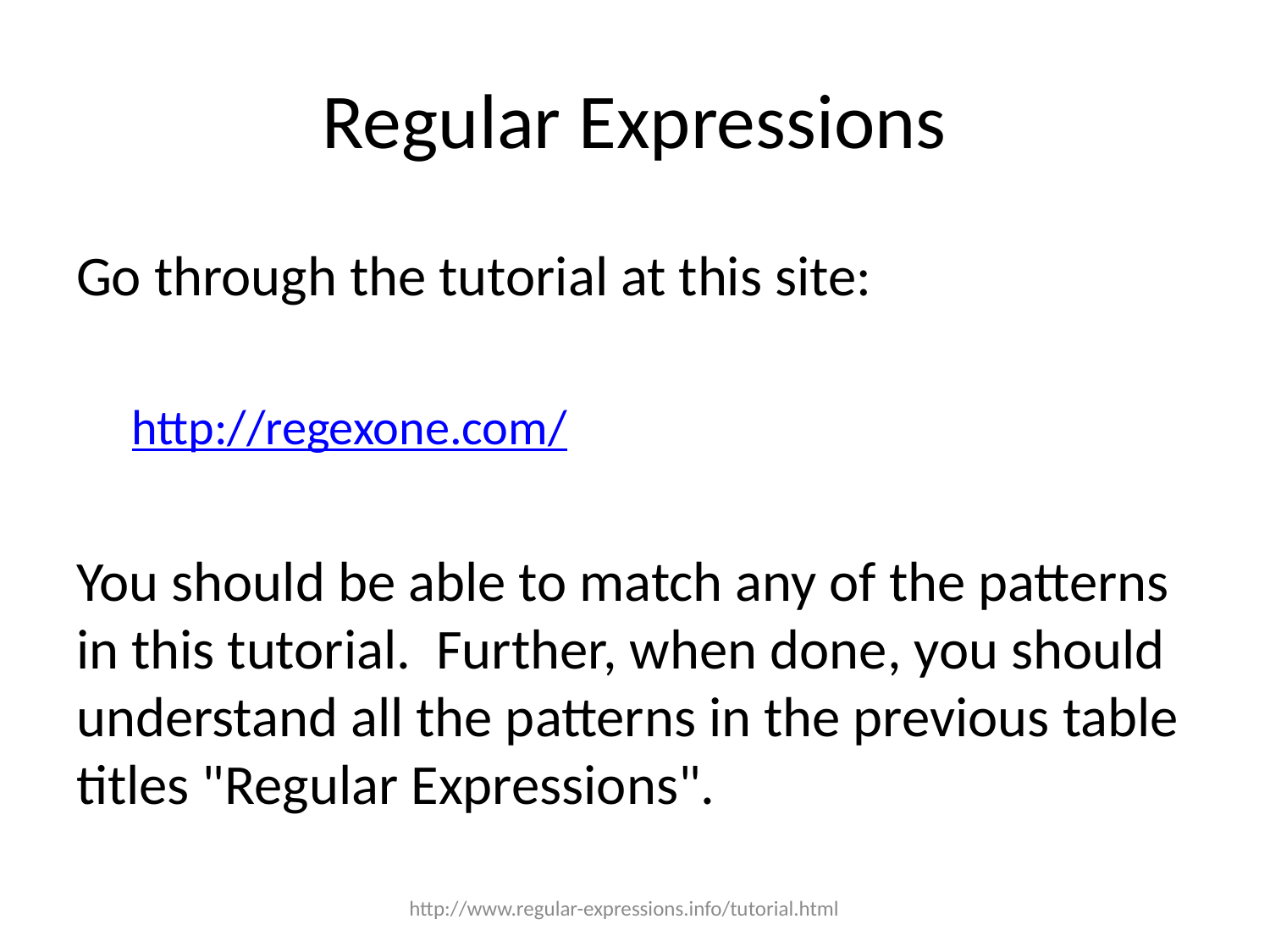

# Regular Expressions
Go through the tutorial at this site:

http://regexone.com/

You should be able to match any of the patterns in this tutorial.  Further, when done, you should understand all the patterns in the previous table titles "Regular Expressions".

http://www.regular-expressions.info/tutorial.html